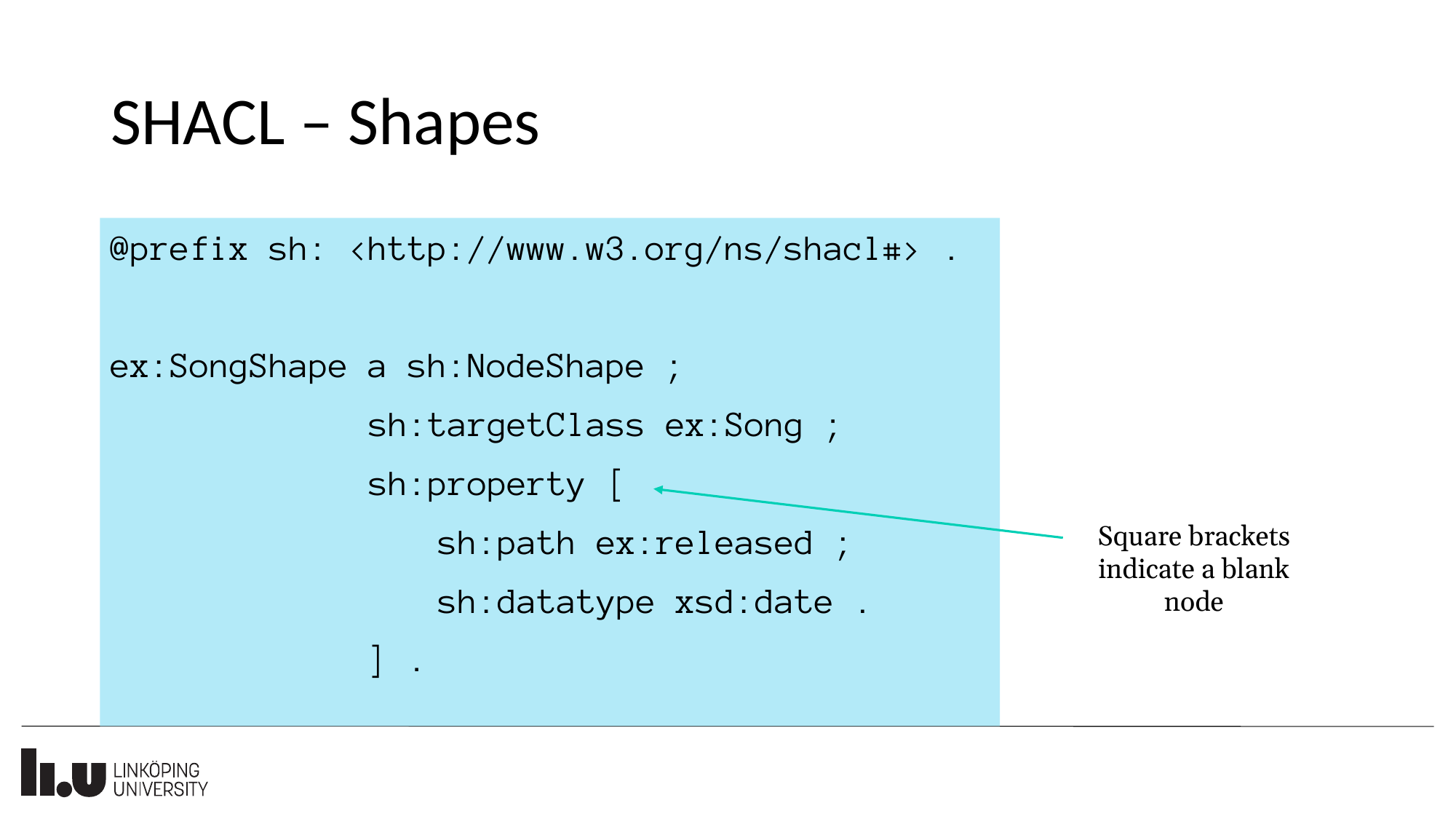

# SHACL – Shapes
@prefix sh: <http://www.w3.org/ns/shacl#> .

ex:SongShape a sh:NodeShape ;
		  sh:targetClass ex:Song ;
		  sh:property [
			sh:path ex:released ;
			sh:datatype xsd:date .
		  ] .
Square brackets indicate a blank node